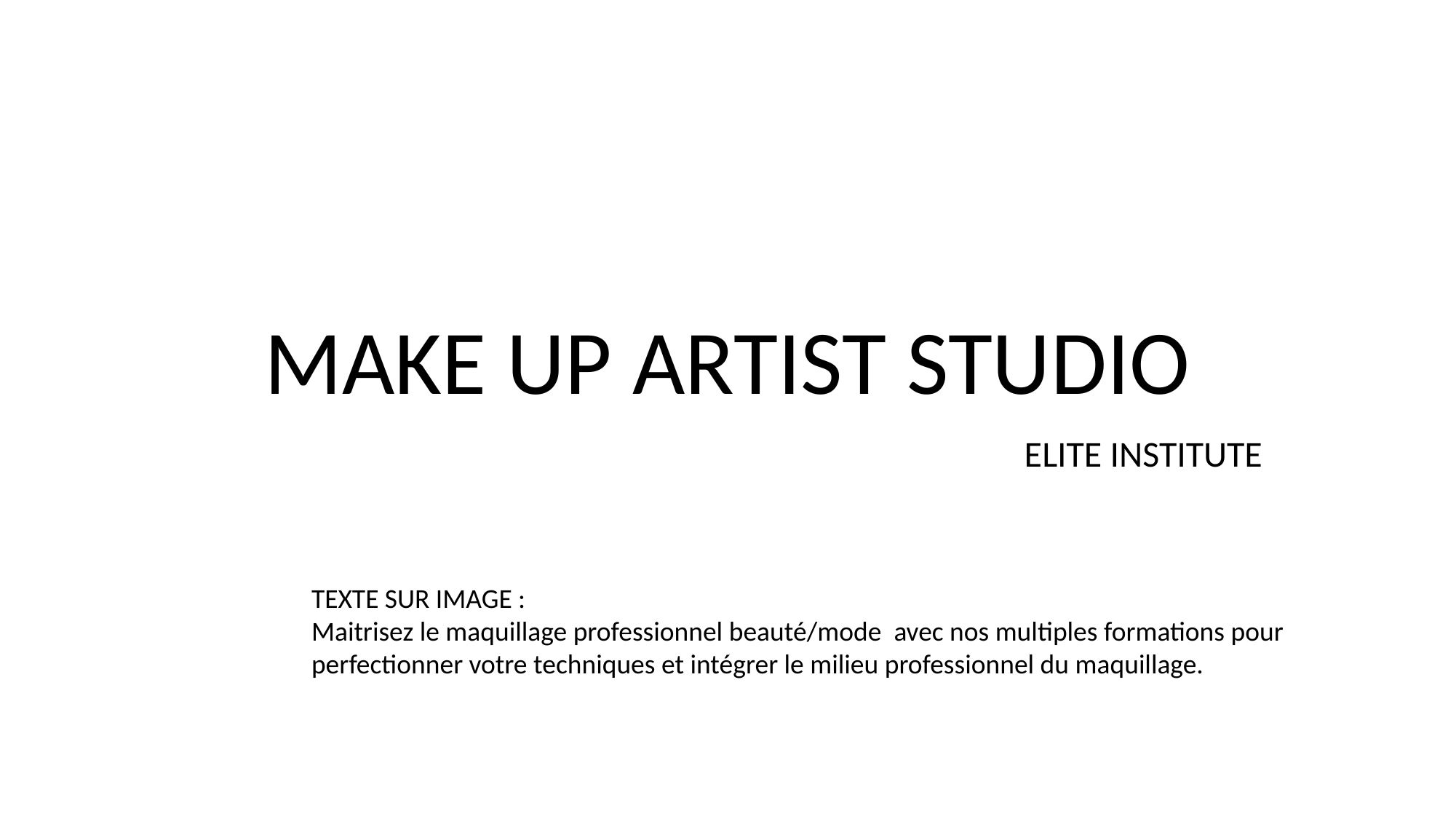

# MAKE UP ARTIST STUDIO
ELITE INSTITUTE
TEXTE SUR IMAGE :
Maitrisez le maquillage professionnel beauté/mode  avec nos multiples formations pour perfectionner votre techniques et intégrer le milieu professionnel du maquillage.